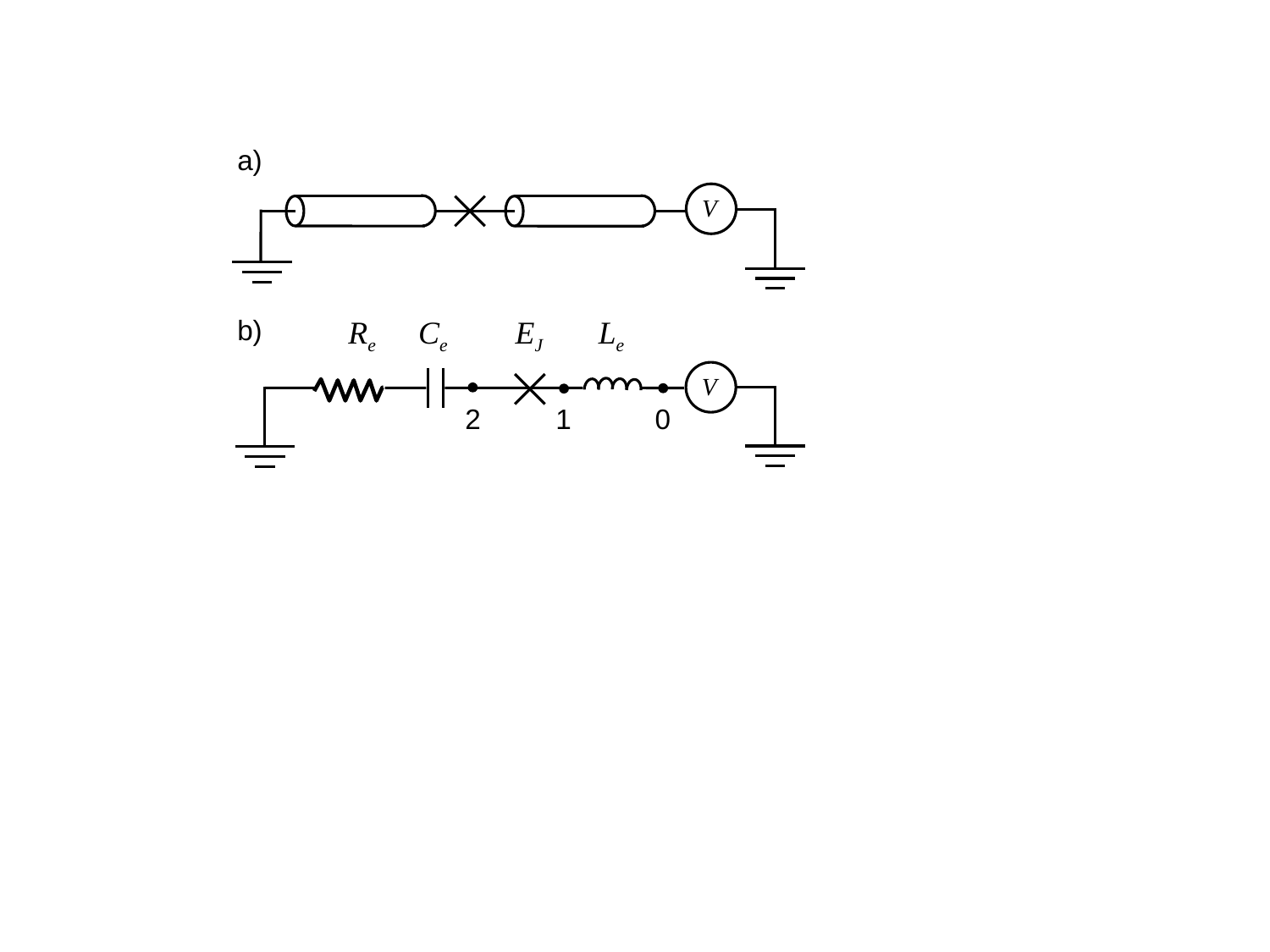

a)

V

b)
Re
Ce
EJ
Le

V

2
1
0